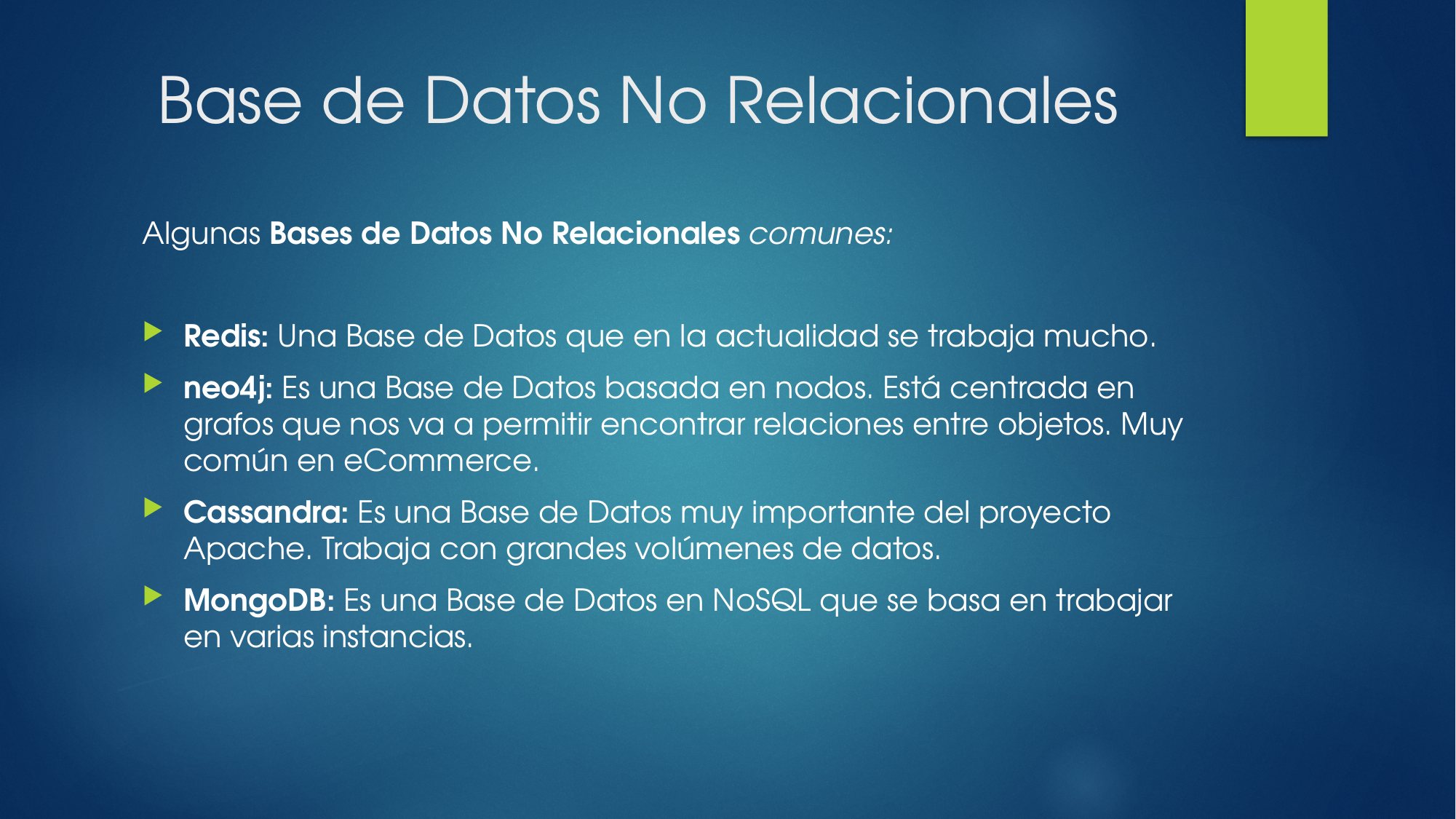

Base de Datos No Relacionales
Algunas Bases de Datos No Relacionales comunes:

Redis: Una Base de Datos que en la actualidad se trabaja mucho.
neo4j: Es una Base de Datos basada en nodos. Está centrada en grafos que nos va a permitir encontrar relaciones entre objetos. Muy común en eCommerce.
Cassandra: Es una Base de Datos muy importante del proyecto Apache. Trabaja con grandes volúmenes de datos.
MongoDB: Es una Base de Datos en NoSQL que se basa en trabajar en varias instancias.